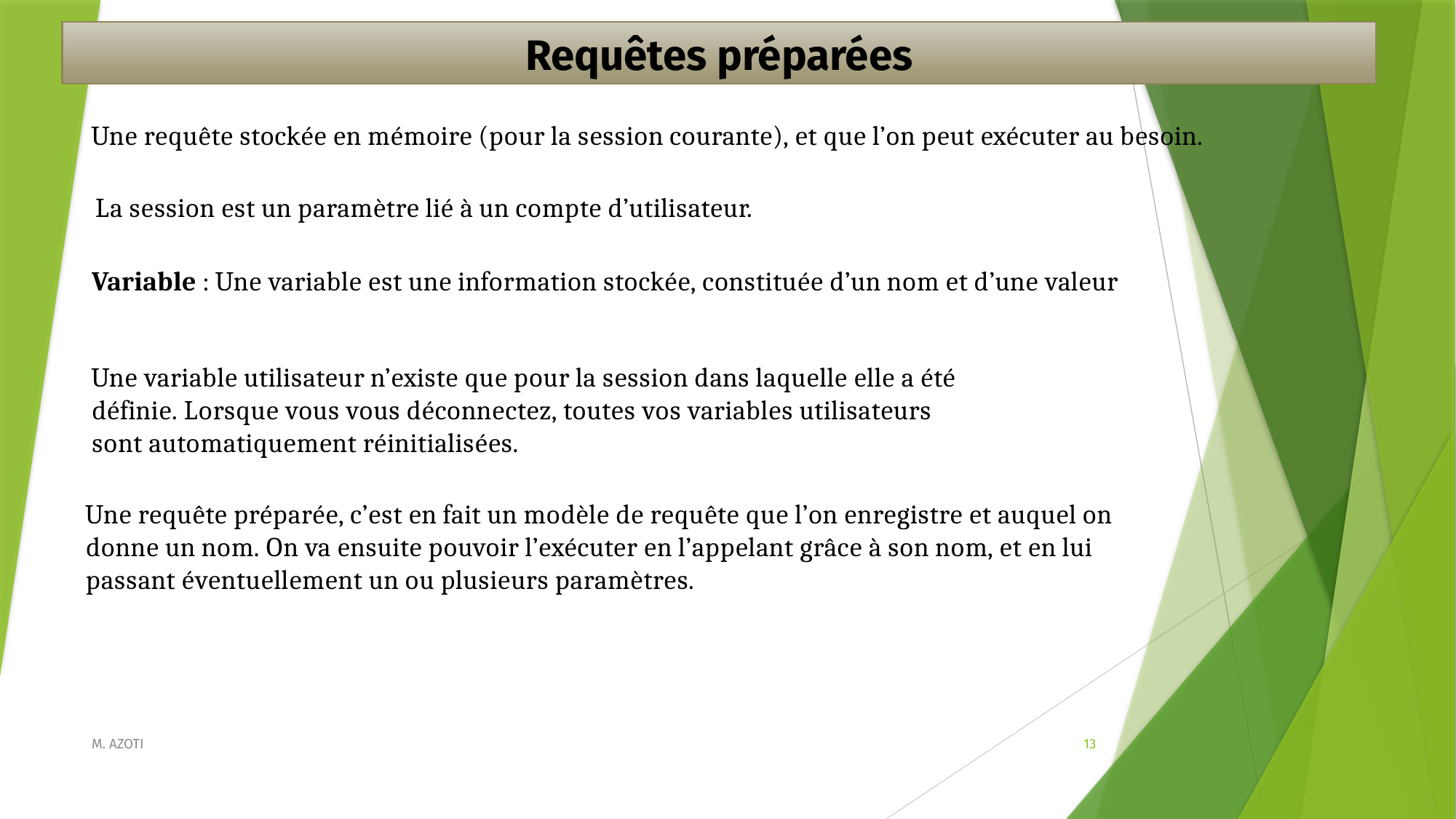

Requêtes préparées
Une requête stockée en mémoire (pour la session courante), et que l’on peut exécuter au besoin.
La session est un paramètre lié à un compte d’utilisateur.
Variable : Une variable est une information stockée, constituée d’un nom et d’une valeur
Une variable utilisateur n’existe que pour la session dans laquelle elle a été définie. Lorsque vous vous déconnectez, toutes vos variables utilisateurs sont automatiquement réinitialisées.
Une requête préparée, c’est en fait un modèle de requête que l’on enregistre et auquel on donne un nom. On va ensuite pouvoir l’exécuter en l’appelant grâce à son nom, et en lui passant éventuellement un ou plusieurs paramètres.
M. AZOTI
13